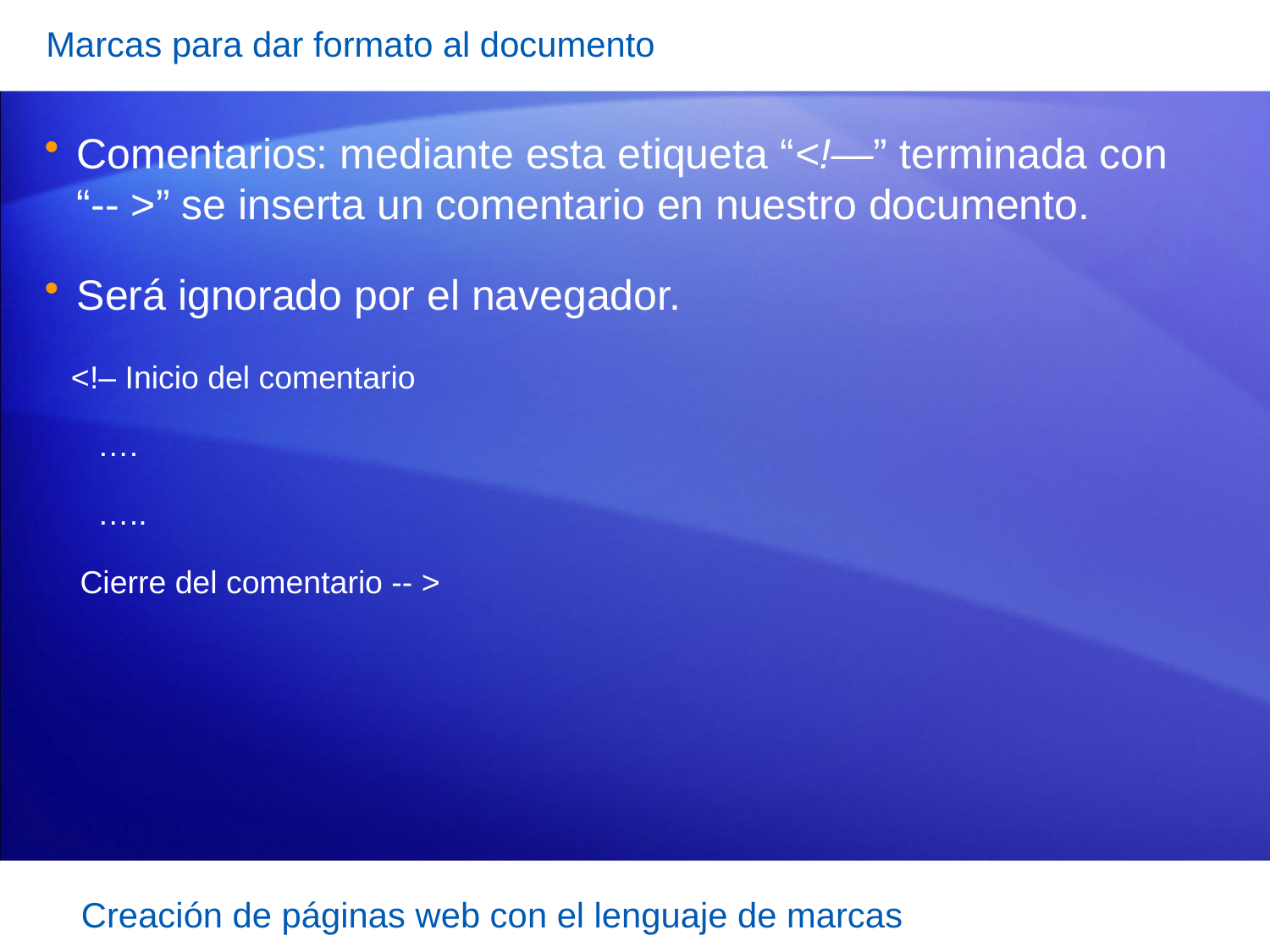

Marcas para dar formato al documento

Comentarios: mediante esta etiqueta “<!—” terminada con “-- >” se inserta un comentario en nuestro documento.
Será ignorado por el navegador.
   <!– Inicio del comentario
      ….
      …..
    Cierre del comentario -- >
Creación de páginas web con el lenguaje de marcas